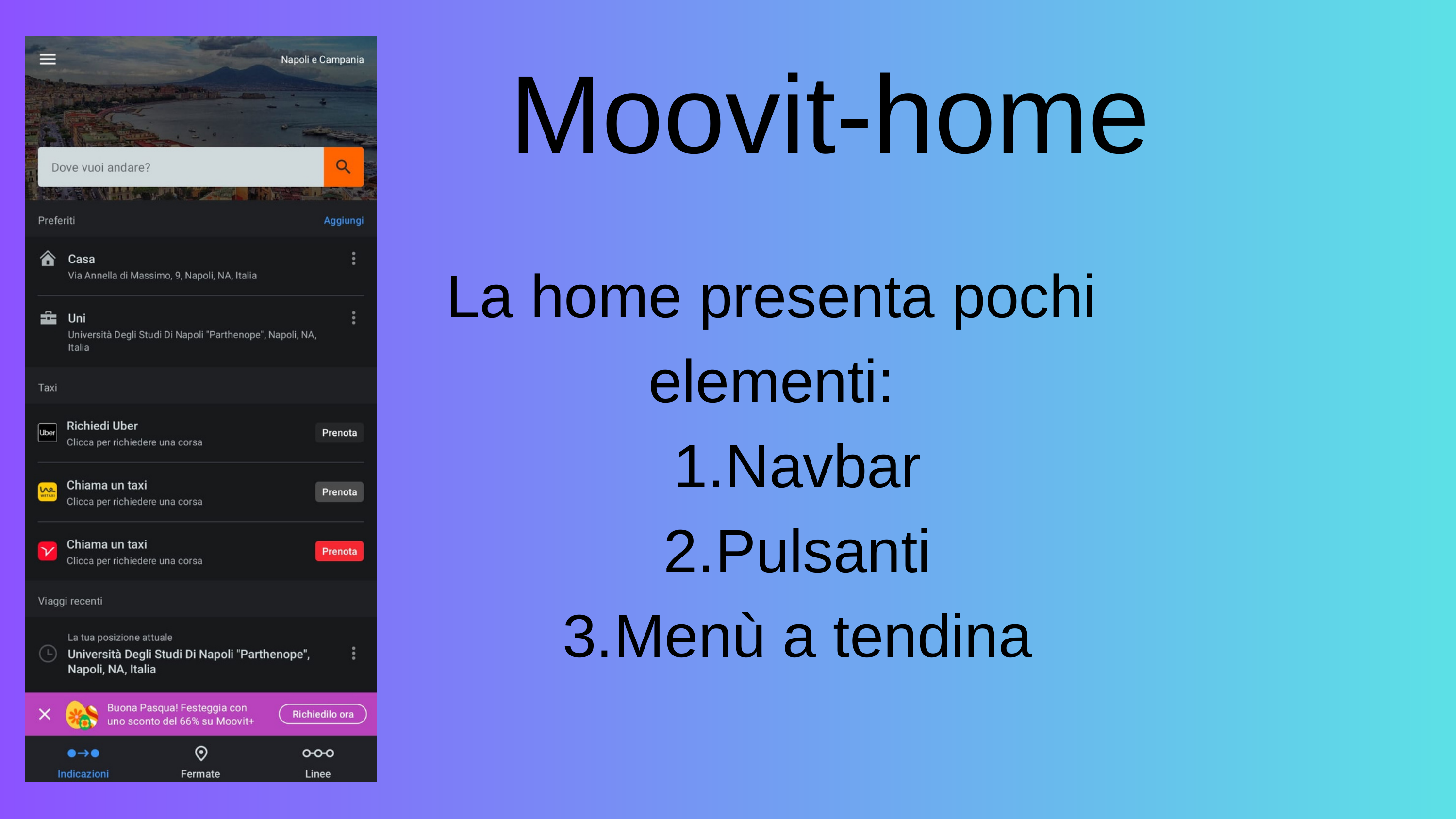

Moovit-home

La home presenta pochi elementi:
Navbar
Pulsanti
Menù a tendina